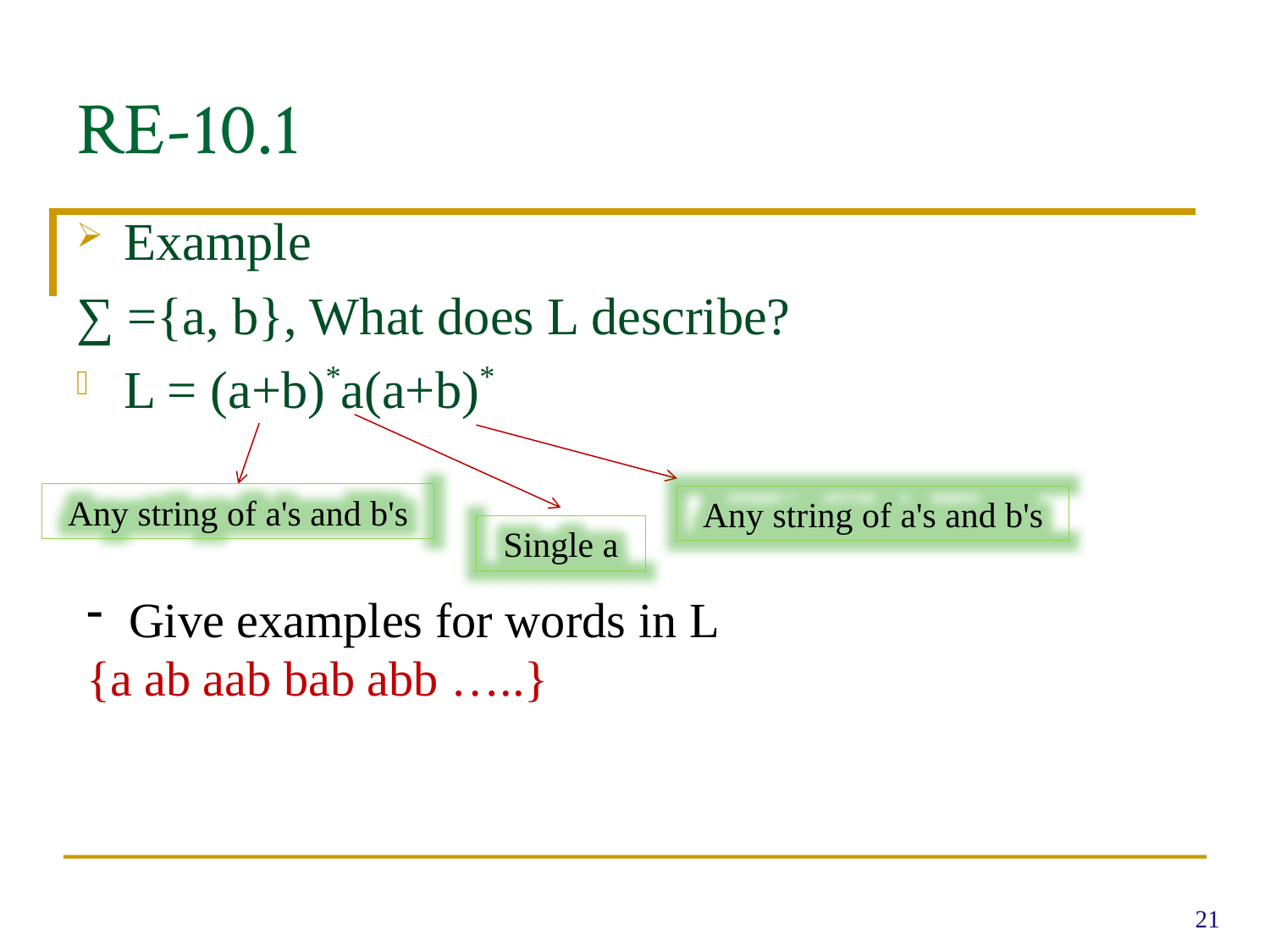

# RE-10.1
Example
∑ ={a, b}, What does L describe?
L = (a+b)*a(a+b)*

Any string of a's and b's
Any string of a's and b's
Single a
 Give examples for words in L
{a ab aab bab abb …..}

21